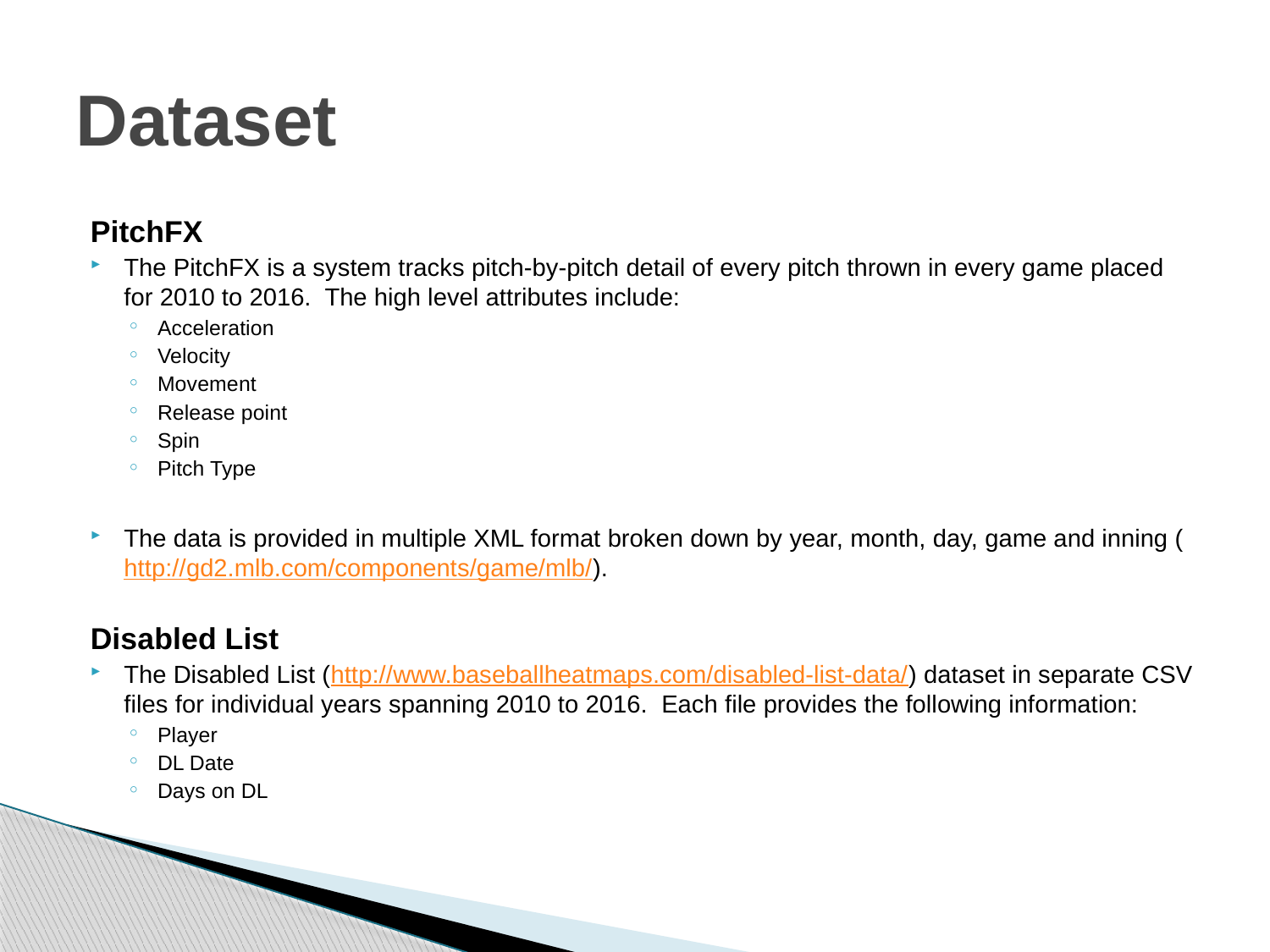

# Dataset
PitchFX
The PitchFX is a system tracks pitch-by-pitch detail of every pitch thrown in every game placed for 2010 to 2016.  The high level attributes include:
Acceleration
Velocity
Movement
Release point
Spin
Pitch Type

The data is provided in multiple XML format broken down by year, month, day, game and inning (http://gd2.mlb.com/components/game/mlb/).

Disabled List
The Disabled List (http://www.baseballheatmaps.com/disabled-list-data/) dataset in separate CSV files for individual years spanning 2010 to 2016.  Each file provides the following information:
Player
DL Date
Days on DL